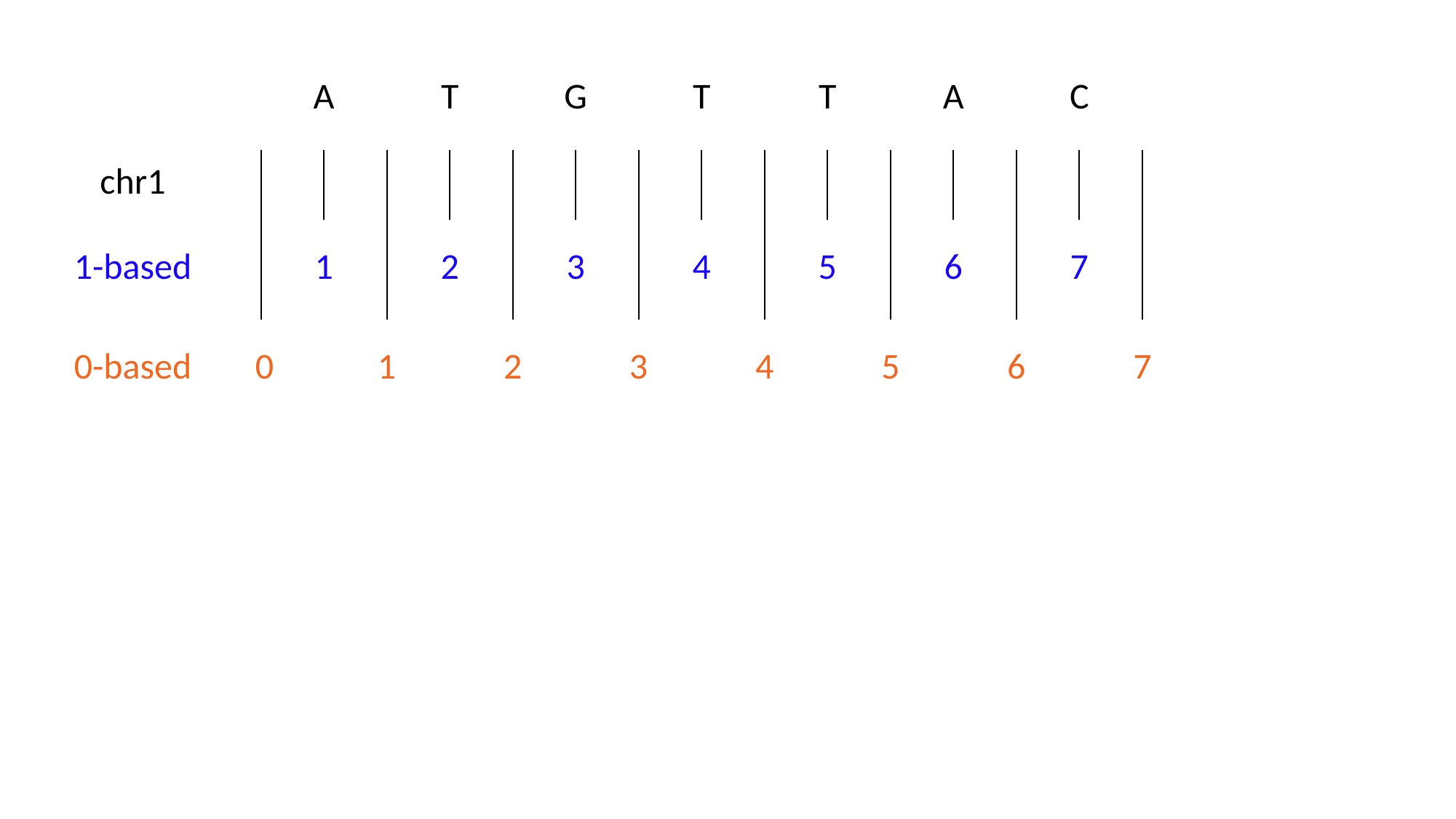

|  |  | A |  | T |  | G |  | T |  | T |  | A |  | C |  |  |  |  |  |
| --- | --- | --- | --- | --- | --- | --- | --- | --- | --- | --- | --- | --- | --- | --- | --- | --- | --- | --- | --- |
| chr1 |  |  |  |  |  |  |  |  |  |  |  |  |  |  |  |  |  |  |  |
| 1-based |  | 1 |  | 2 |  | 3 |  | 4 |  | 5 |  | 6 |  | 7 |  |  |  |  |  |
| 0-based | 0 |  | 1 |  | 2 |  | 3 |  | 4 |  | 5 |  | 6 |  | 7 |  |  |  |  |